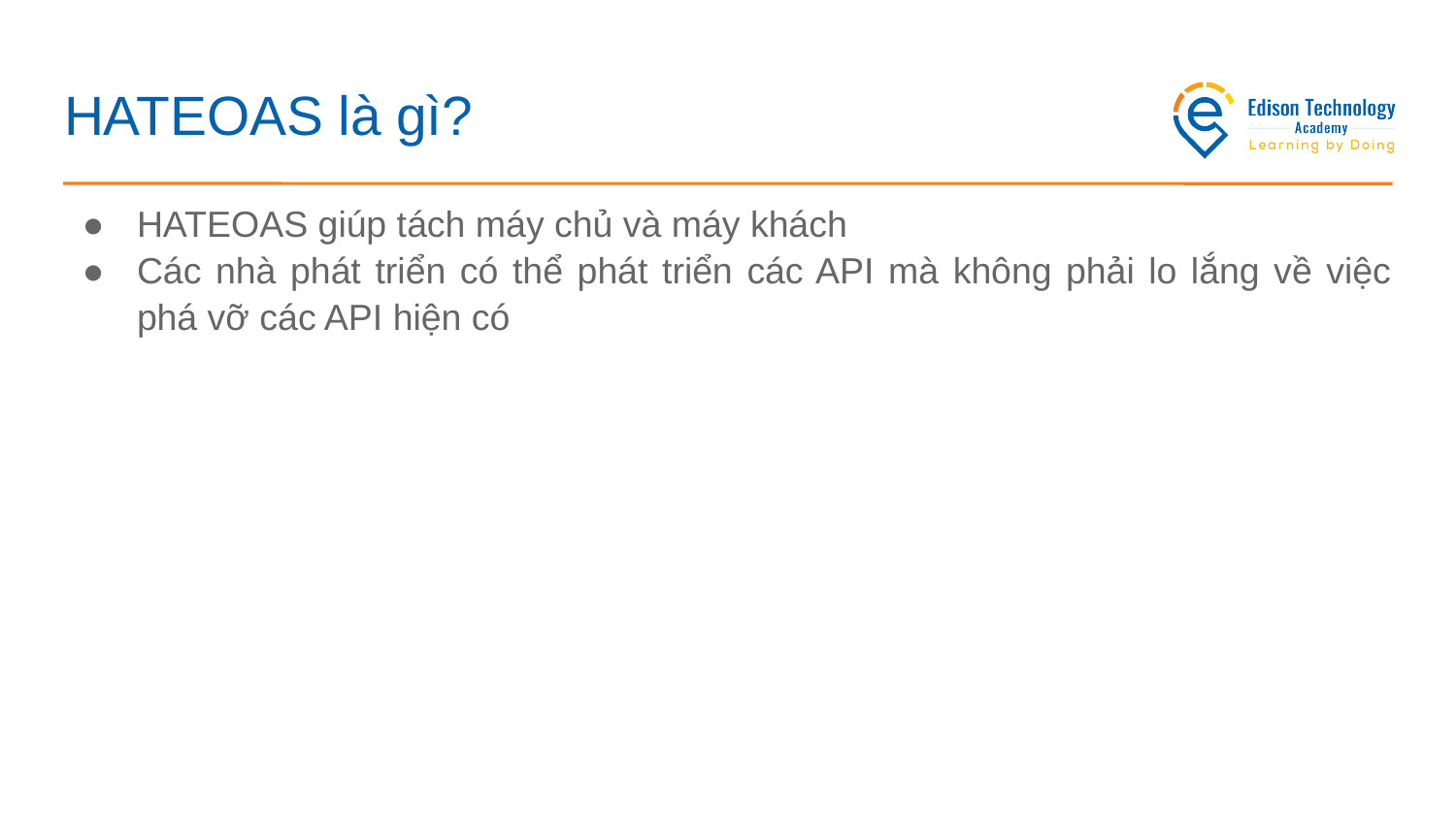

# HATEOAS là gì?
HATEOAS giúp tách máy chủ và máy khách
Các nhà phát triển có thể phát triển các API mà không phải lo lắng về việc phá vỡ các API hiện có